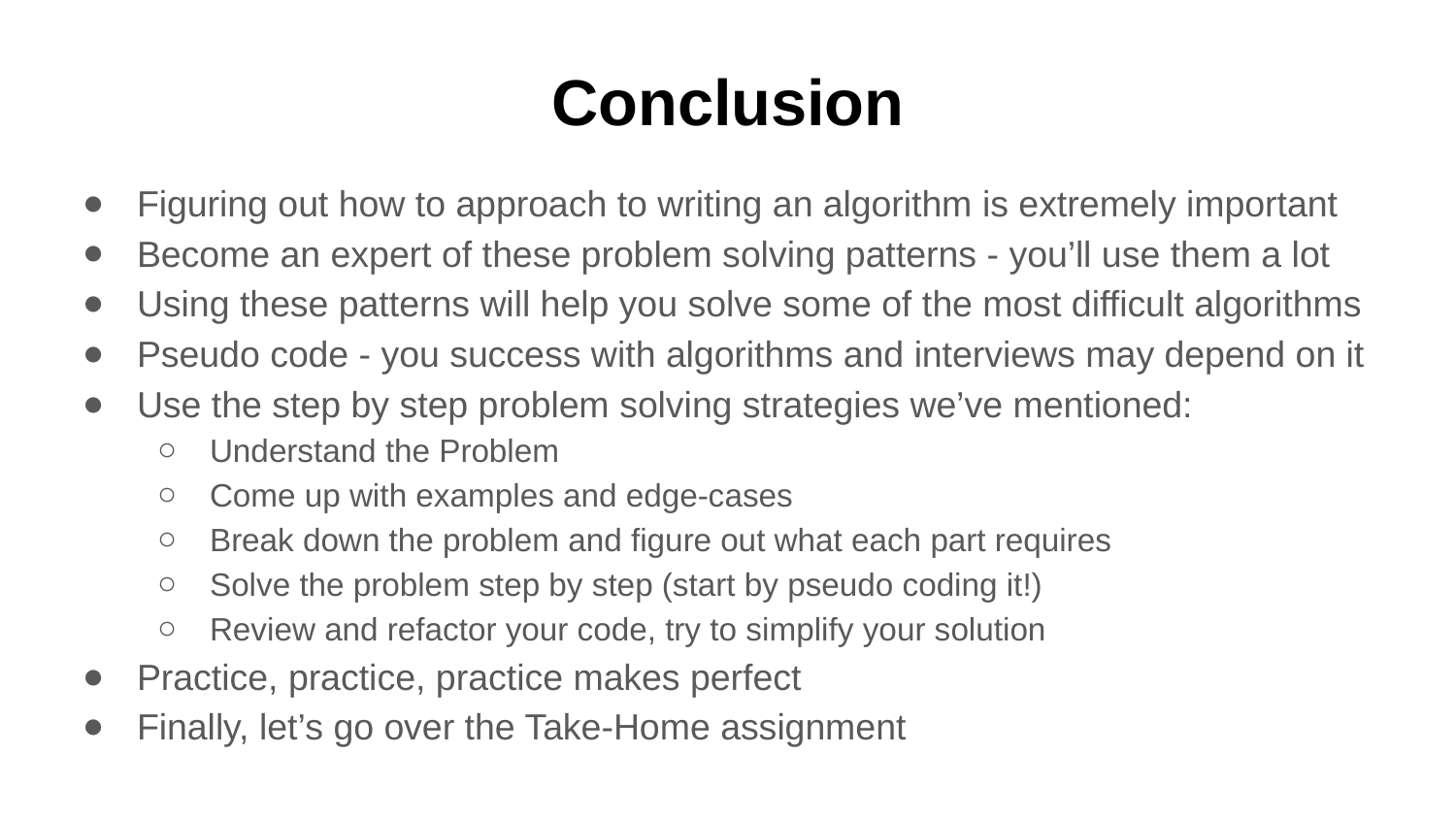

# Conclusion
Figuring out how to approach to writing an algorithm is extremely important
Become an expert of these problem solving patterns - you’ll use them a lot
Using these patterns will help you solve some of the most difficult algorithms
Pseudo code - you success with algorithms and interviews may depend on it
Use the step by step problem solving strategies we’ve mentioned:
Understand the Problem
Come up with examples and edge-cases
Break down the problem and figure out what each part requires
Solve the problem step by step (start by pseudo coding it!)
Review and refactor your code, try to simplify your solution
Practice, practice, practice makes perfect
Finally, let’s go over the Take-Home assignment